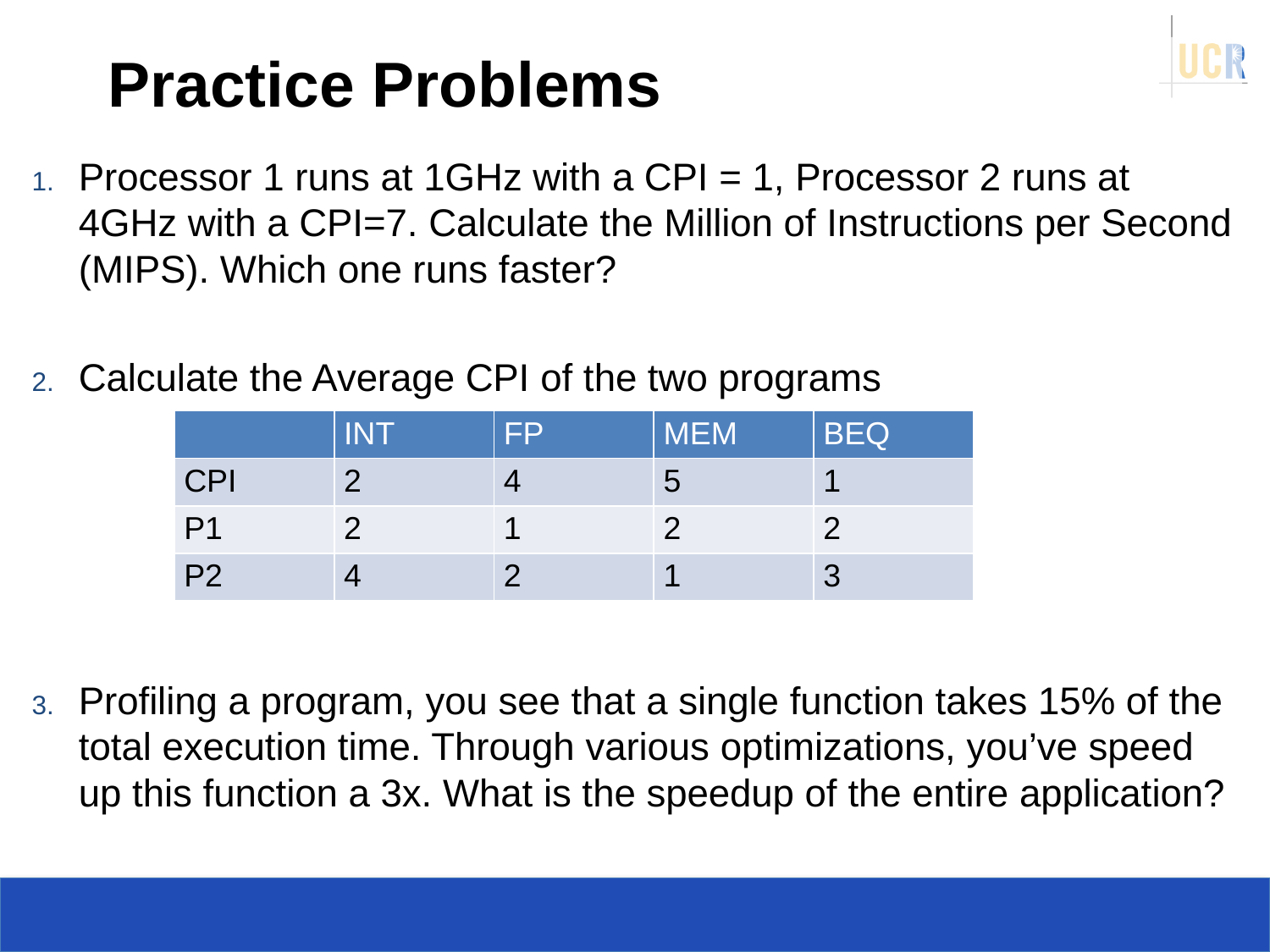

# Practice Problems
Processor 1 runs at 1GHz with a CPI = 1, Processor 2 runs at 4GHz with a CPI=7. Calculate the Million of Instructions per Second (MIPS). Which one runs faster?

Calculate the Average CPI of the two programs

Profiling a program, you see that a single function takes 15% of the total execution time. Through various optimizations, you’ve speed up this function a 3x. What is the speedup of the entire application?
|  | INT | FP | MEM | BEQ |
| --- | --- | --- | --- | --- |
| CPI | 2 | 4 | 5 | 1 |
| P1 | 2 | 1 | 2 | 2 |
| P2 | 4 | 2 | 1 | 3 |